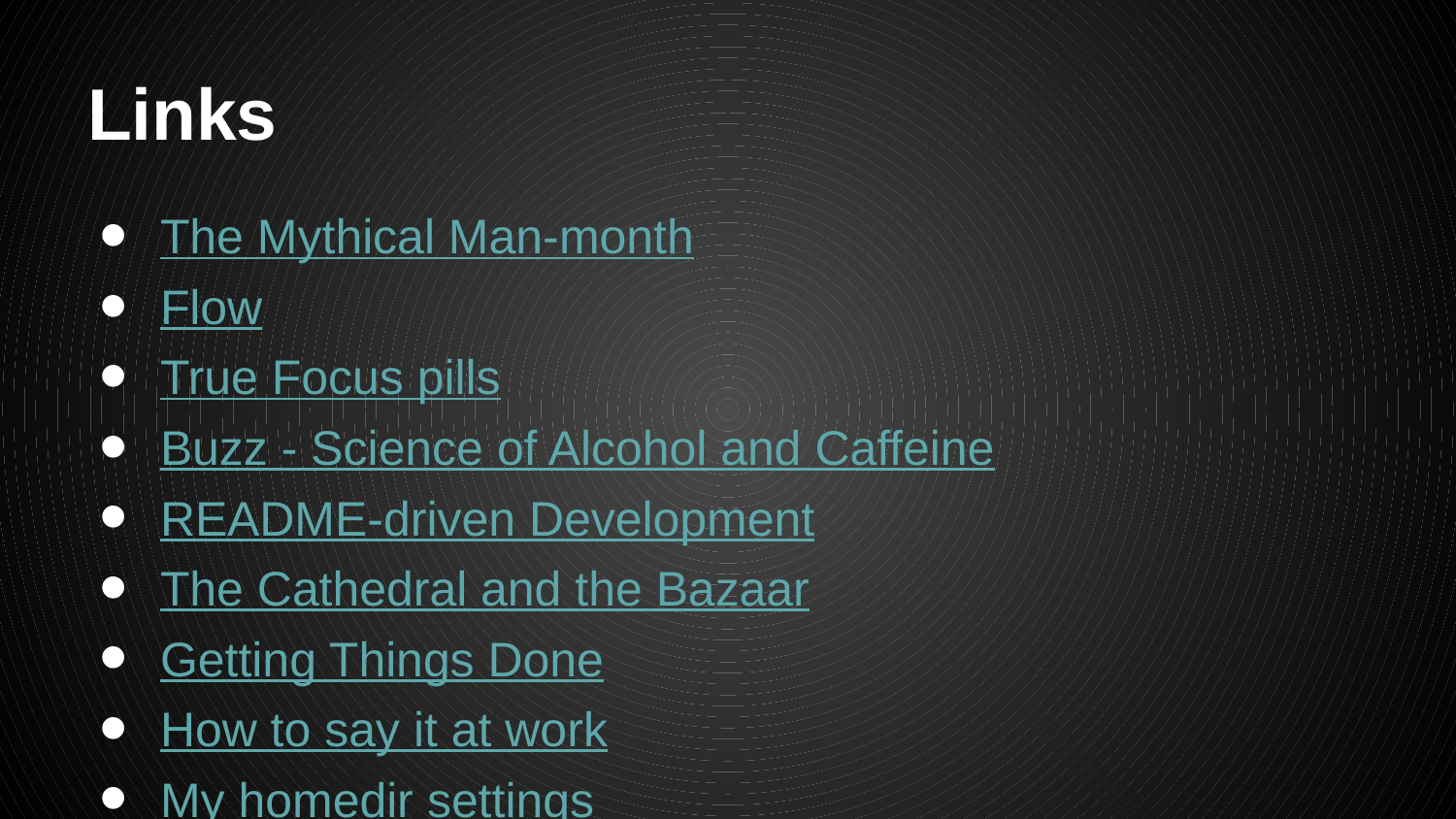

# Links
The Mythical Man-month
Flow
True Focus pills
Buzz - Science of Alcohol and Caffeine
README-driven Development
The Cathedral and the Bazaar
Getting Things Done
How to say it at work
My homedir settings